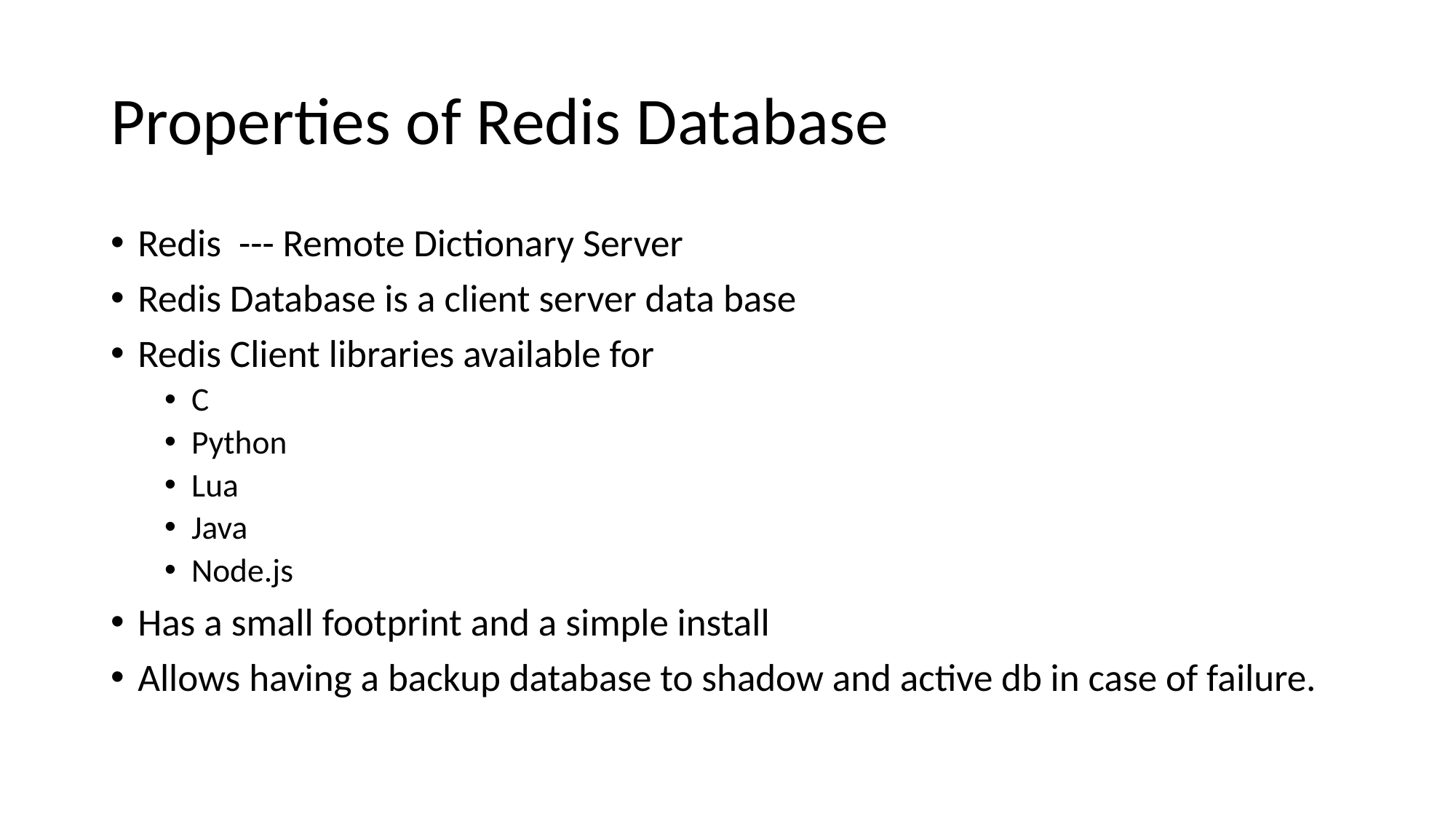

# Properties of Redis Database
Redis  --- Remote Dictionary Server
Redis Database is a client server data base
Redis Client libraries available for
C
Python
Lua
Java
Node.js
Has a small footprint and a simple install
Allows having a backup database to shadow and active db in case of failure.